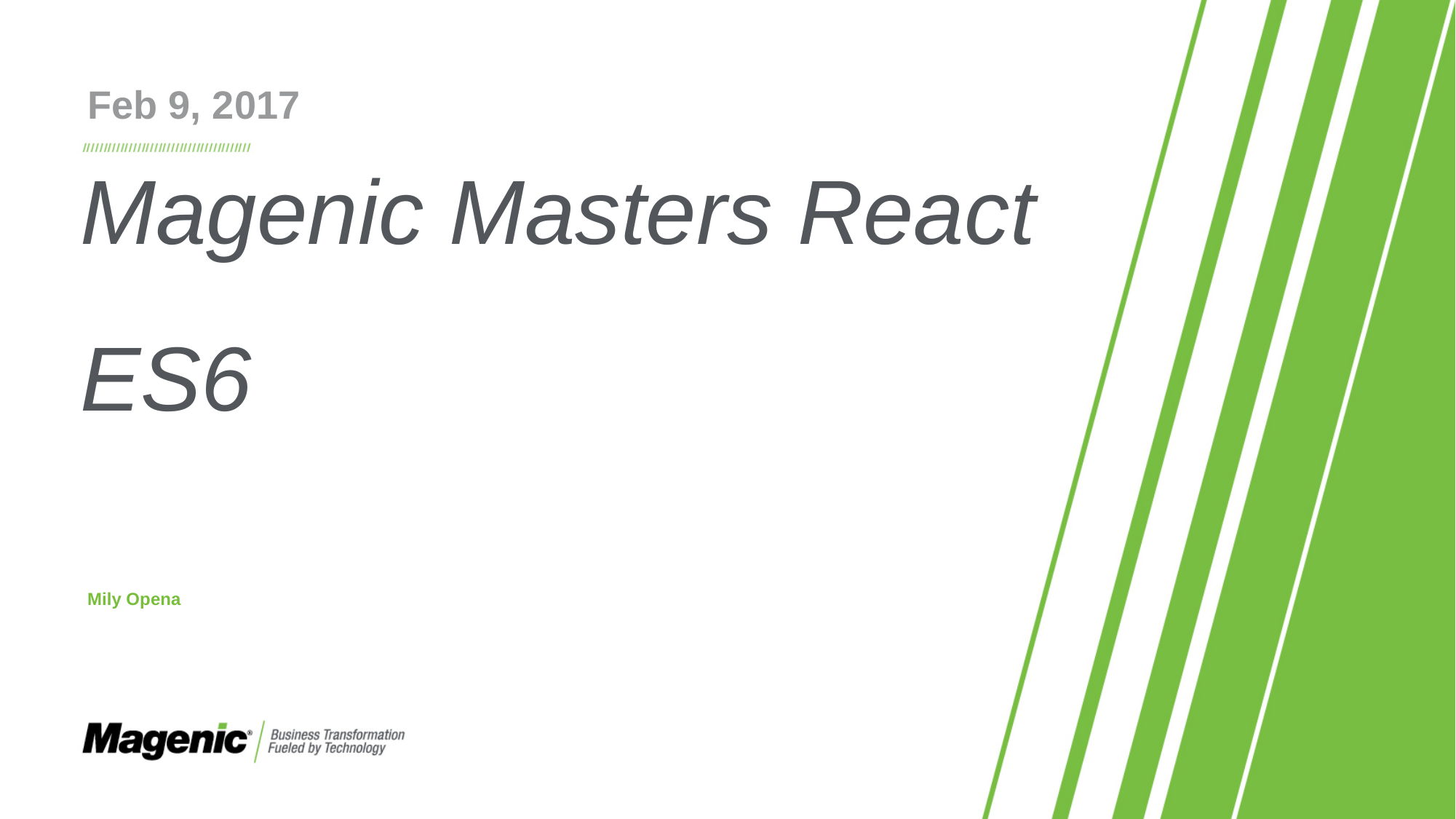

Feb 9, 2017
# Magenic Masters React ES6

Mily Opena